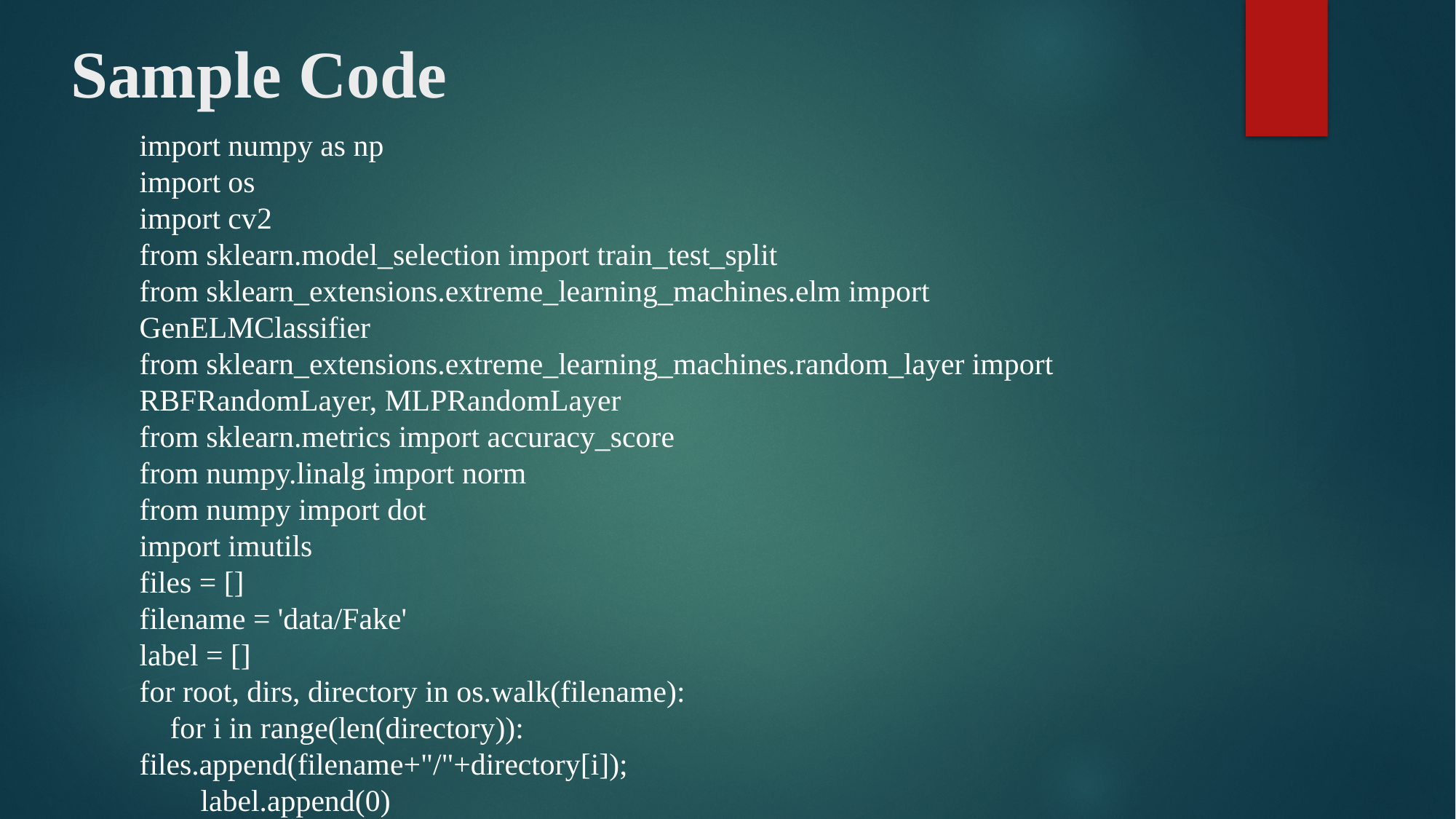

# Sample Code
import numpy as np
import os
import cv2
from sklearn.model_selection import train_test_split
from sklearn_extensions.extreme_learning_machines.elm import GenELMClassifier
from sklearn_extensions.extreme_learning_machines.random_layer import RBFRandomLayer, MLPRandomLayer
from sklearn.metrics import accuracy_score
from numpy.linalg import norm
from numpy import dot
import imutils
files = []
filename = 'data/Fake'
label = []
for root, dirs, directory in os.walk(filename):
    for i in range(len(directory)):
files.append(filename+"/"+directory[i]);
        label.append(0)